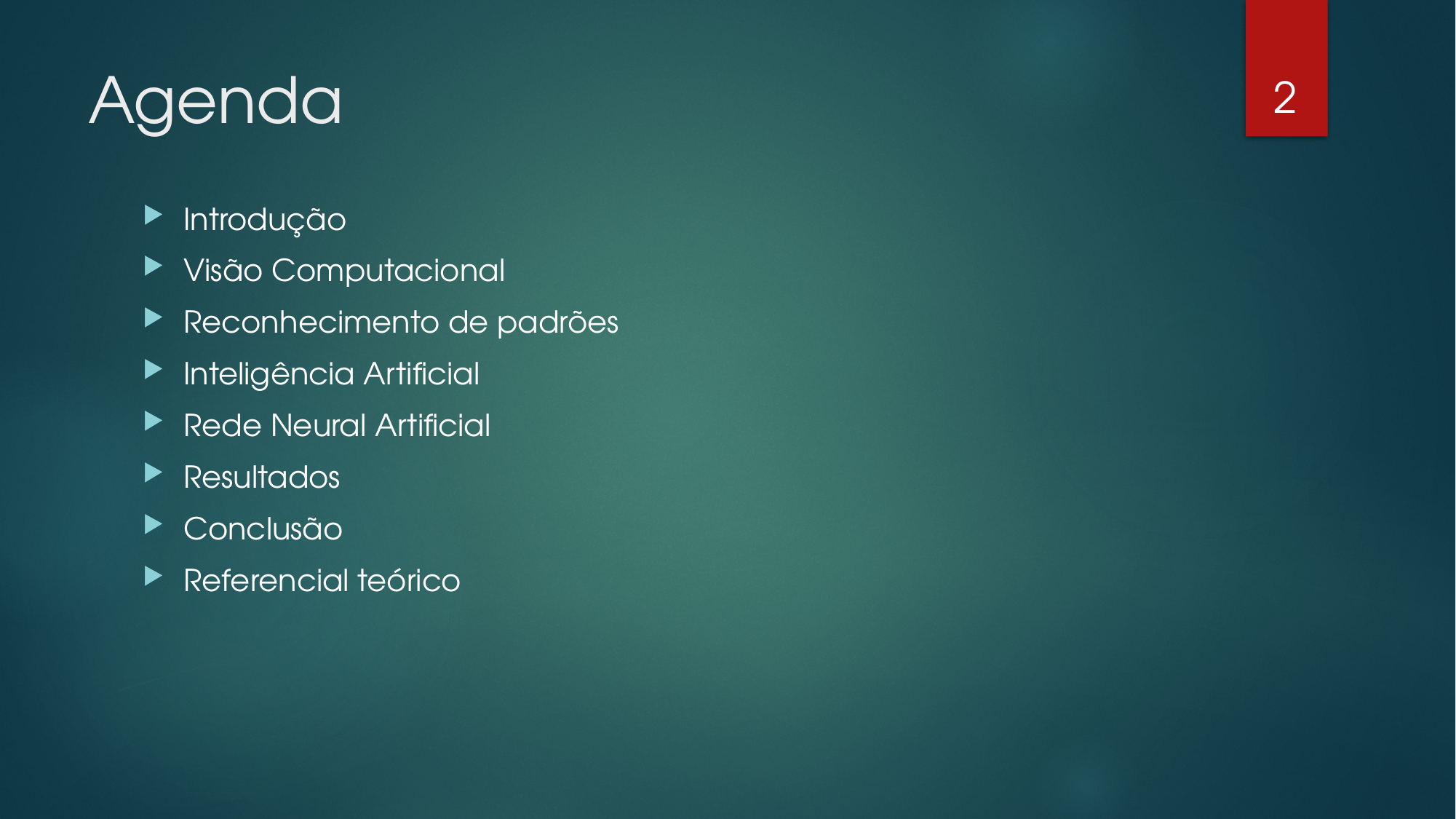

2
# Agenda
Introdução
Visão Computacional
Reconhecimento de padrões
Inteligência Artificial
Rede Neural Artificial
Resultados
Conclusão
Referencial teórico